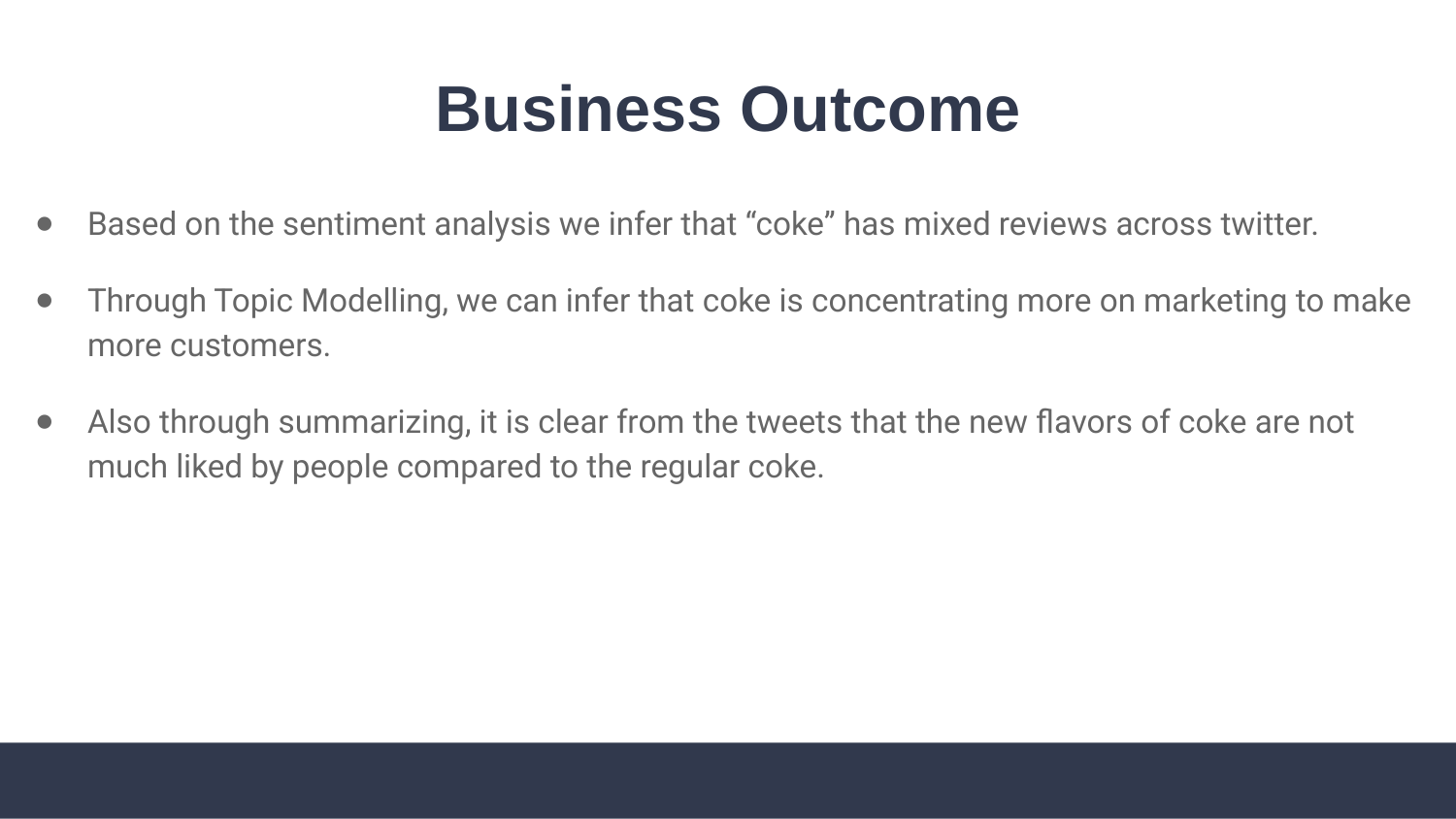

# Business Outcome
Based on the sentiment analysis we infer that “coke” has mixed reviews across twitter.
Through Topic Modelling, we can infer that coke is concentrating more on marketing to make more customers.
Also through summarizing, it is clear from the tweets that the new flavors of coke are not much liked by people compared to the regular coke.